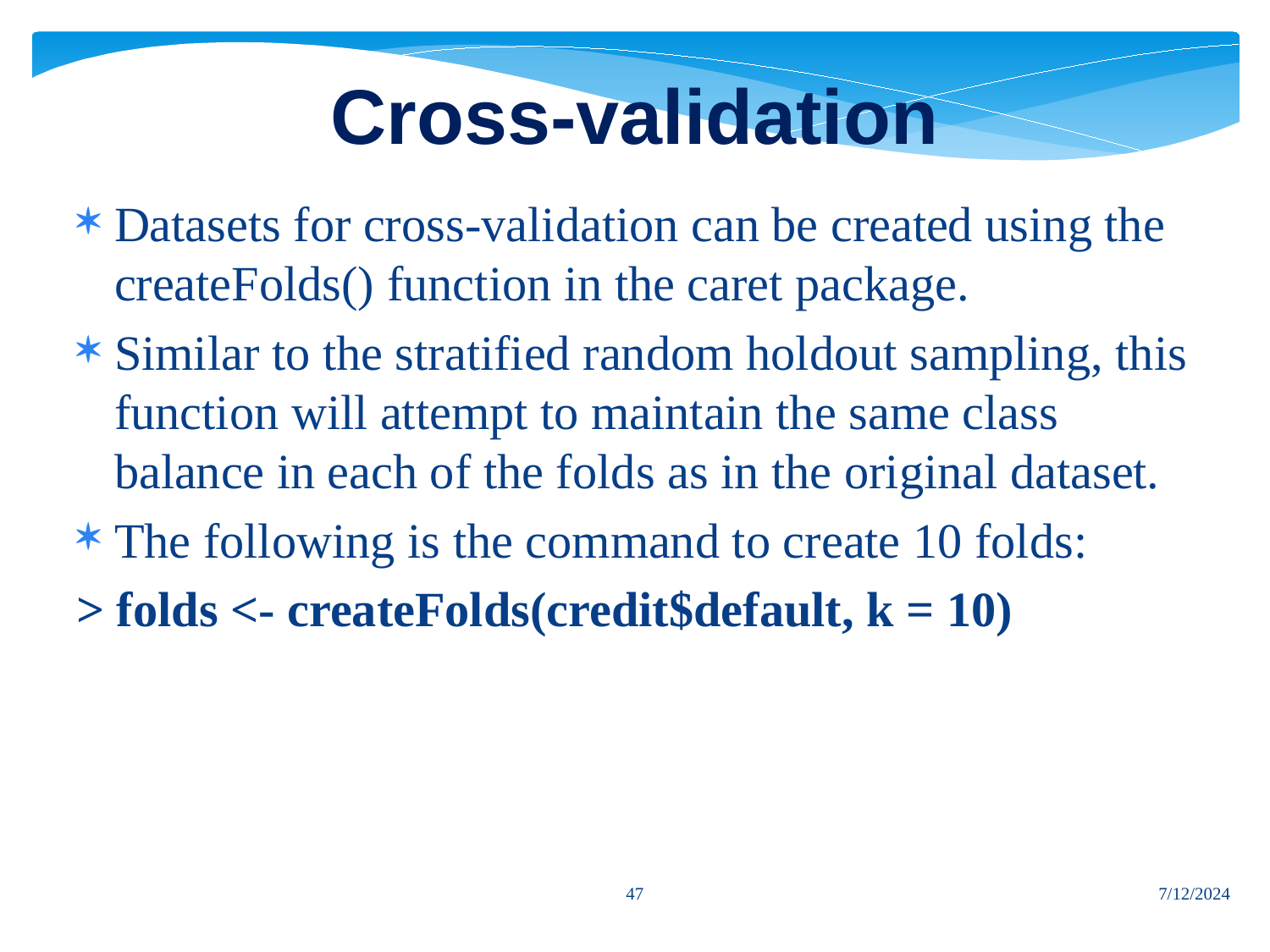

# Cross-validation
Datasets for cross-validation can be created using the createFolds() function in the caret package.
Similar to the stratified random holdout sampling, this function will attempt to maintain the same class balance in each of the folds as in the original dataset.
The following is the command to create 10 folds:
> folds <- createFolds(credit$default, k = 10)
47

7/12/2024